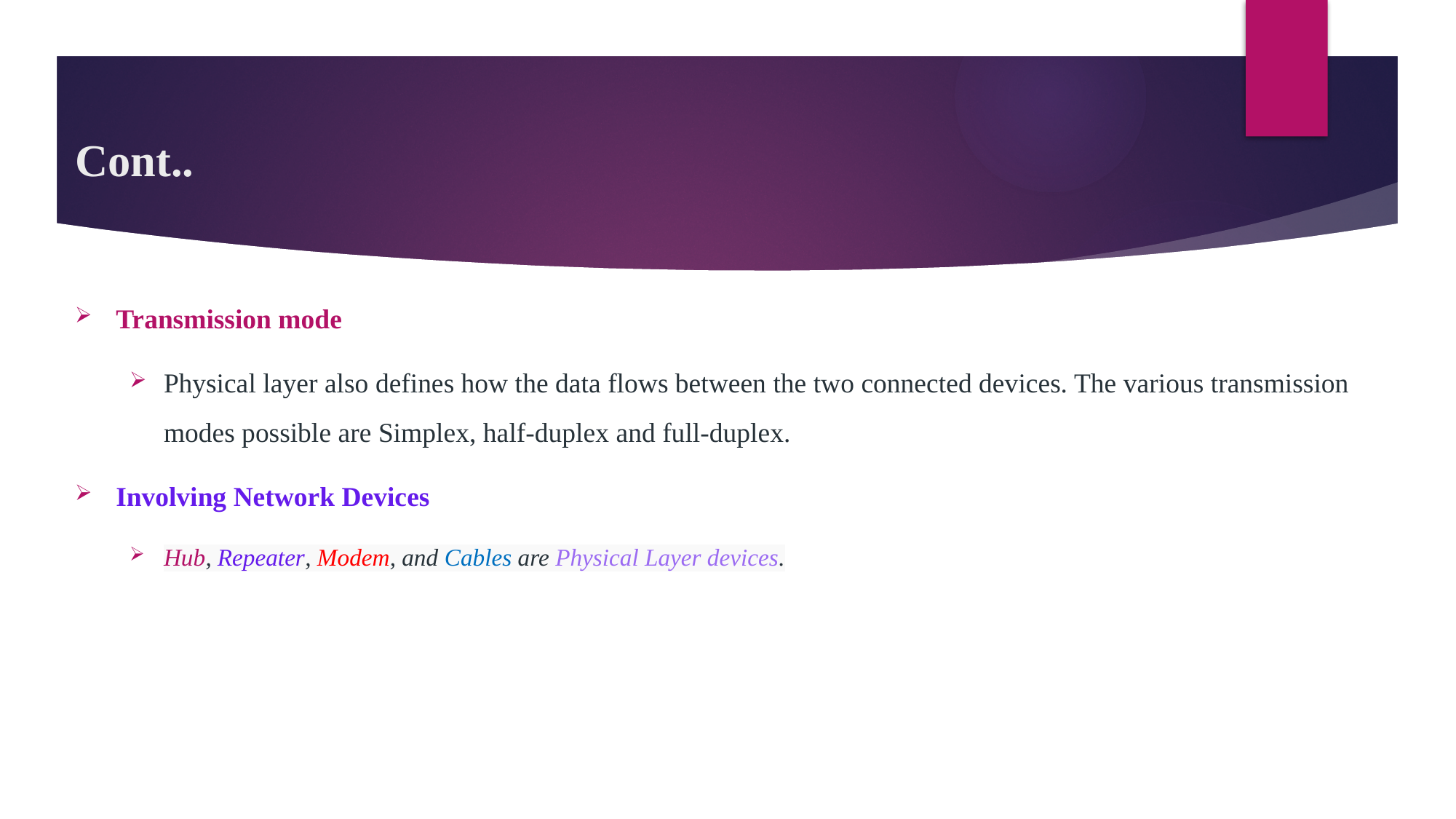

# Cont..
Transmission mode
Physical layer also defines how the data flows between the two connected devices. The various transmission modes possible are Simplex, half-duplex and full-duplex.
Involving Network Devices
Hub, Repeater, Modem, and Cables are Physical Layer devices.